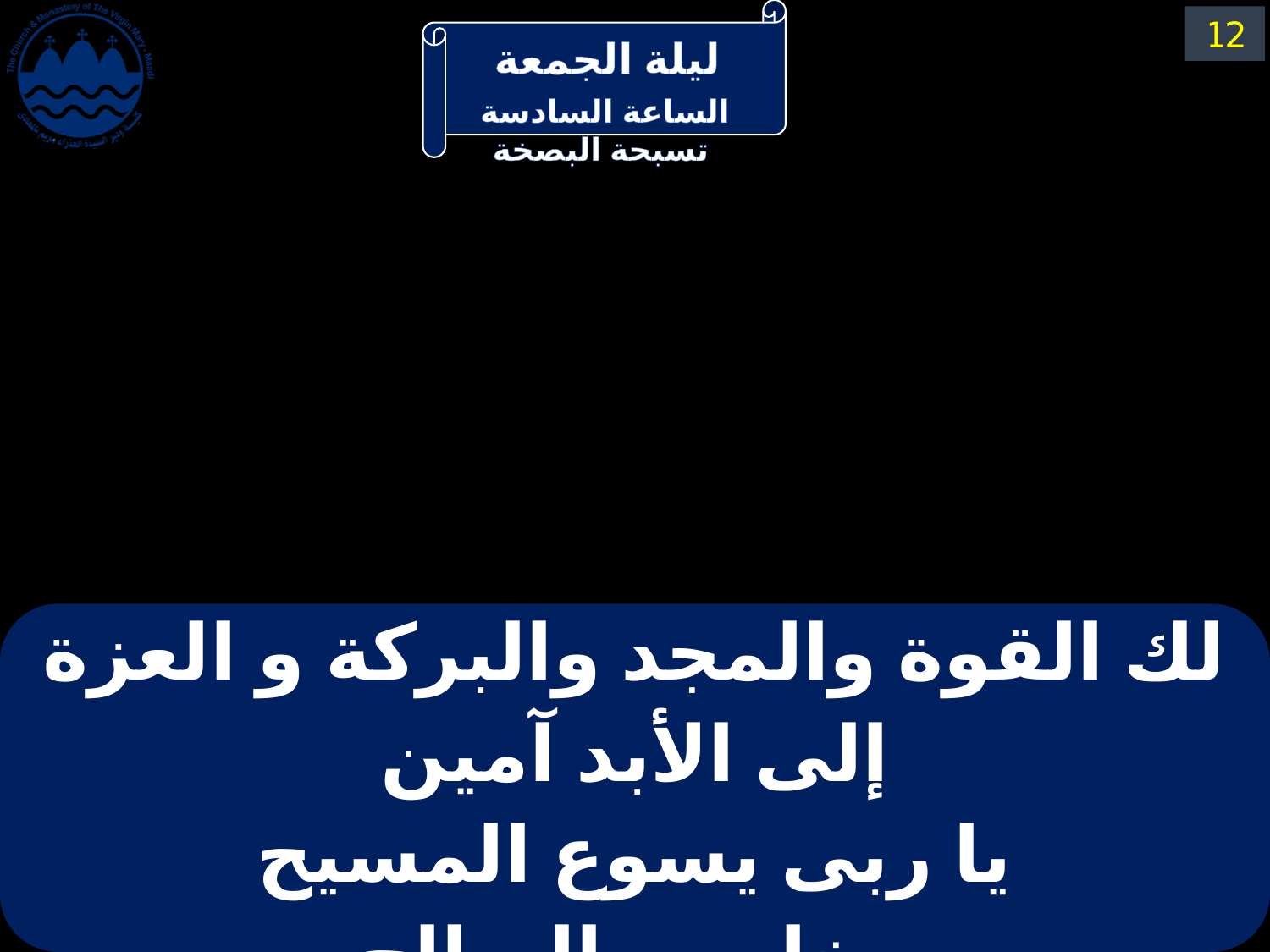

12
| لك القوة والمجد والبركة و العزة إلى الأبد آمين يا ربى يسوع المسيح مخلصى الصالح |
| --- |